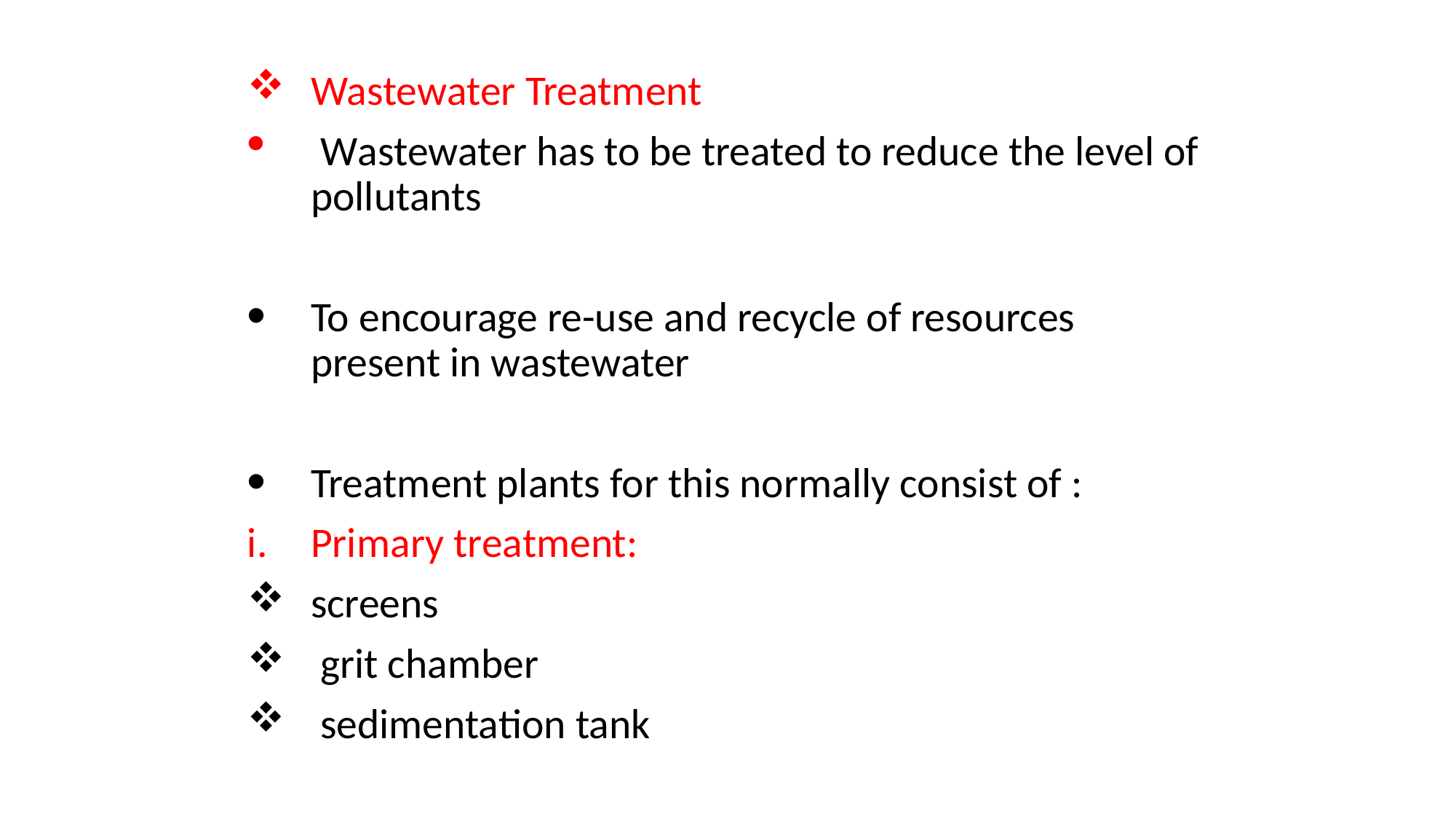

Wastewater Treatment
 Wastewater has to be treated to reduce the level of pollutants

To encourage re-use and recycle of resources present in wastewater

Treatment plants for this normally consist of :
Primary treatment:
screens
 grit chamber
 sedimentation tank